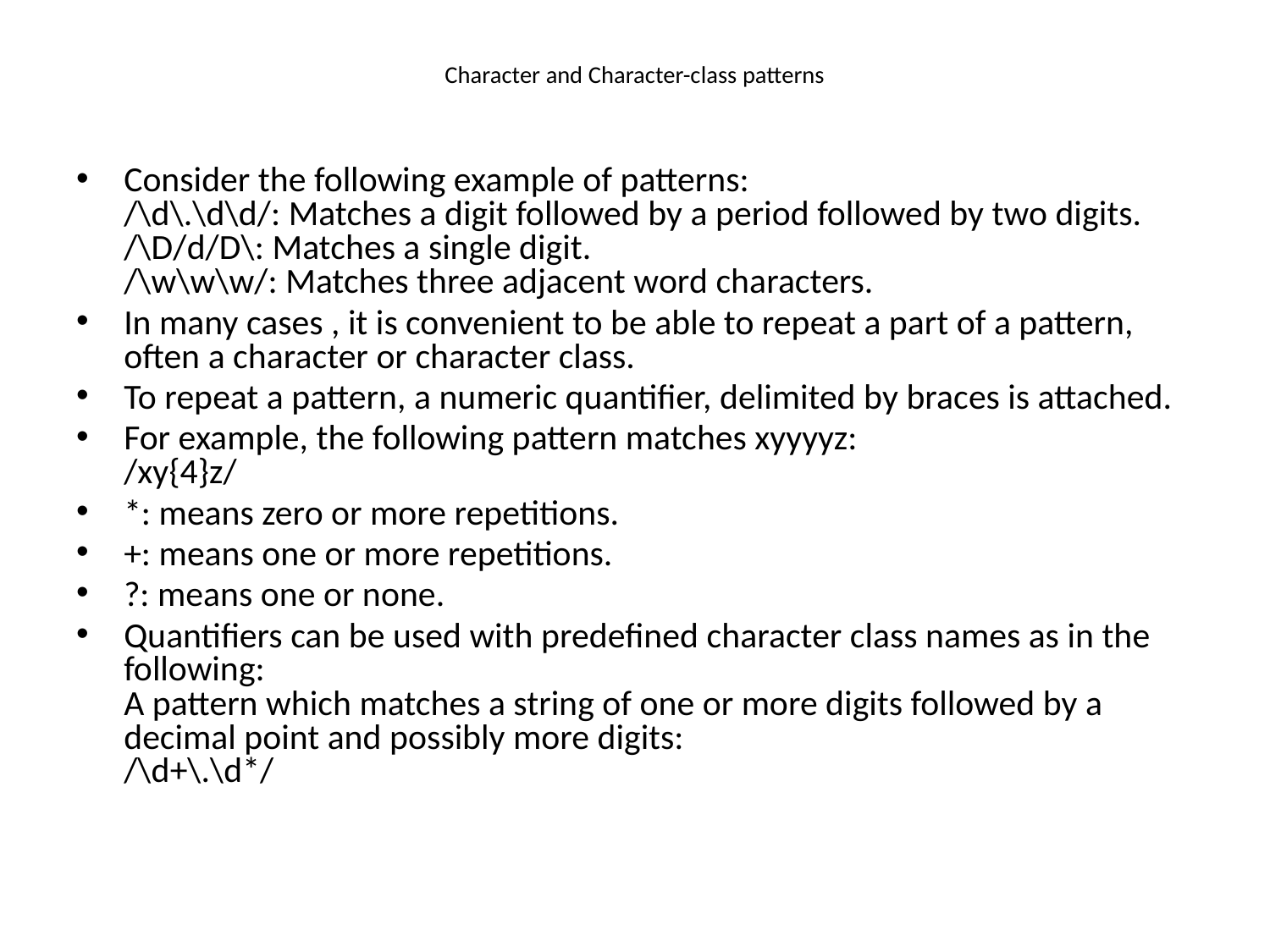

# Character and Character-class patterns
Consider the following example of patterns:
/\d\.\d\d/: Matches a digit followed by a period followed by two digits.
/\D/d/D\: Matches a single digit.
/\w\w\w/: Matches three adjacent word characters.
In many cases , it is convenient to be able to repeat a part of a pattern, often a character or character class.
To repeat a pattern, a numeric quantifier, delimited by braces is attached.
For example, the following pattern matches xyyyyz:
/xy{4}z/
*: means zero or more repetitions.
+: means one or more repetitions.
?: means one or none.
Quantifiers can be used with predefined character class names as in the following:
A pattern which matches a string of one or more digits followed by a decimal point and possibly more digits:
/\d+\.\d*/